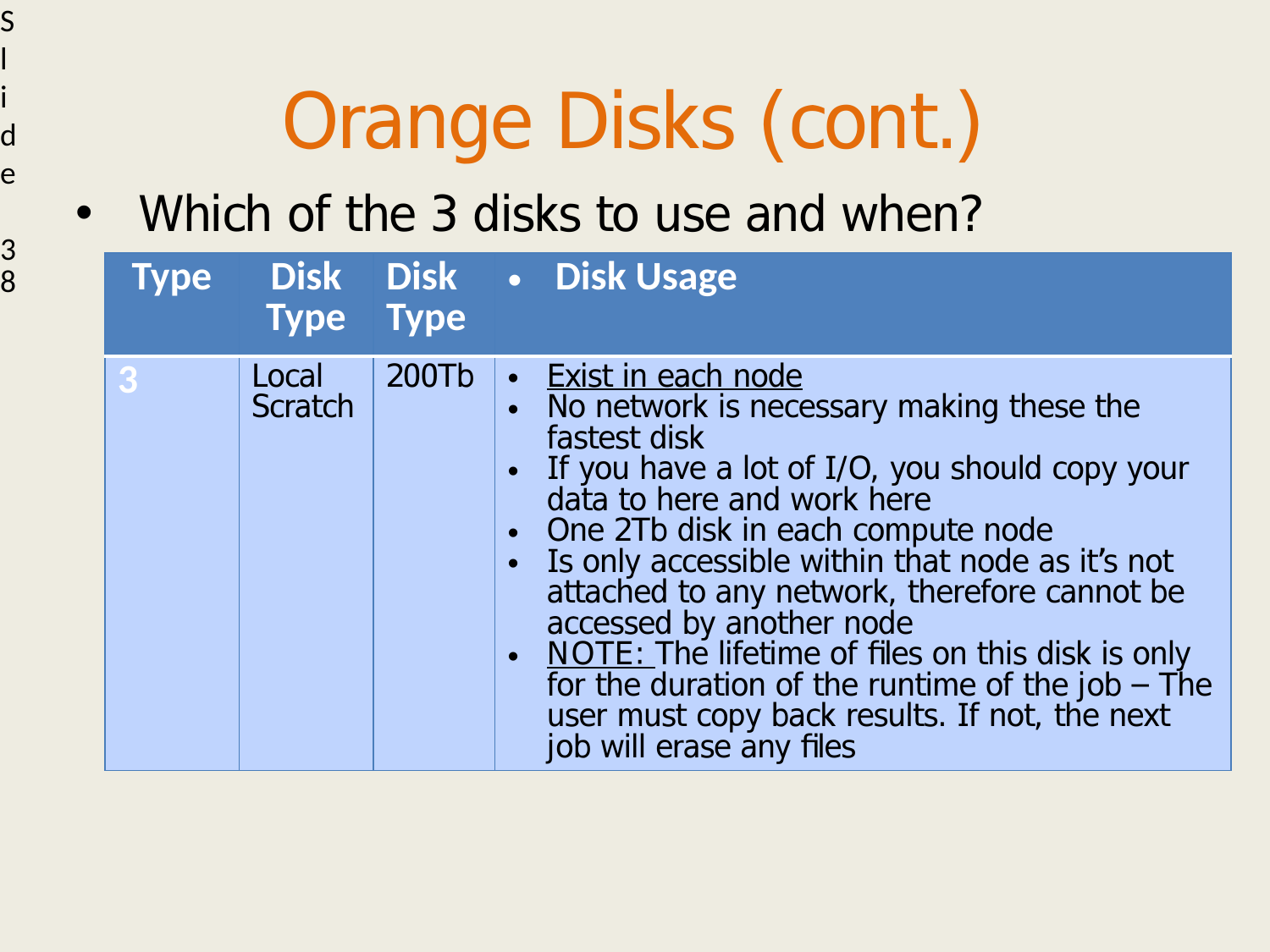

Slide 38
Orange Disks (cont.)
Which of the 3 disks to use and when?
| Type | Disk Type | Disk Type | Disk Usage |
| --- | --- | --- | --- |
| 3 | Local Scratch | 200Tb | Exist in each node No network is necessary making these the fastest disk If you have a lot of I/O, you should copy your data to here and work here One 2Tb disk in each compute node Is only accessible within that node as it’s not attached to any network, therefore cannot be accessed by another node NOTE: The lifetime of files on this disk is only for the duration of the runtime of the job – The user must copy back results. If not, the next job will erase any files |